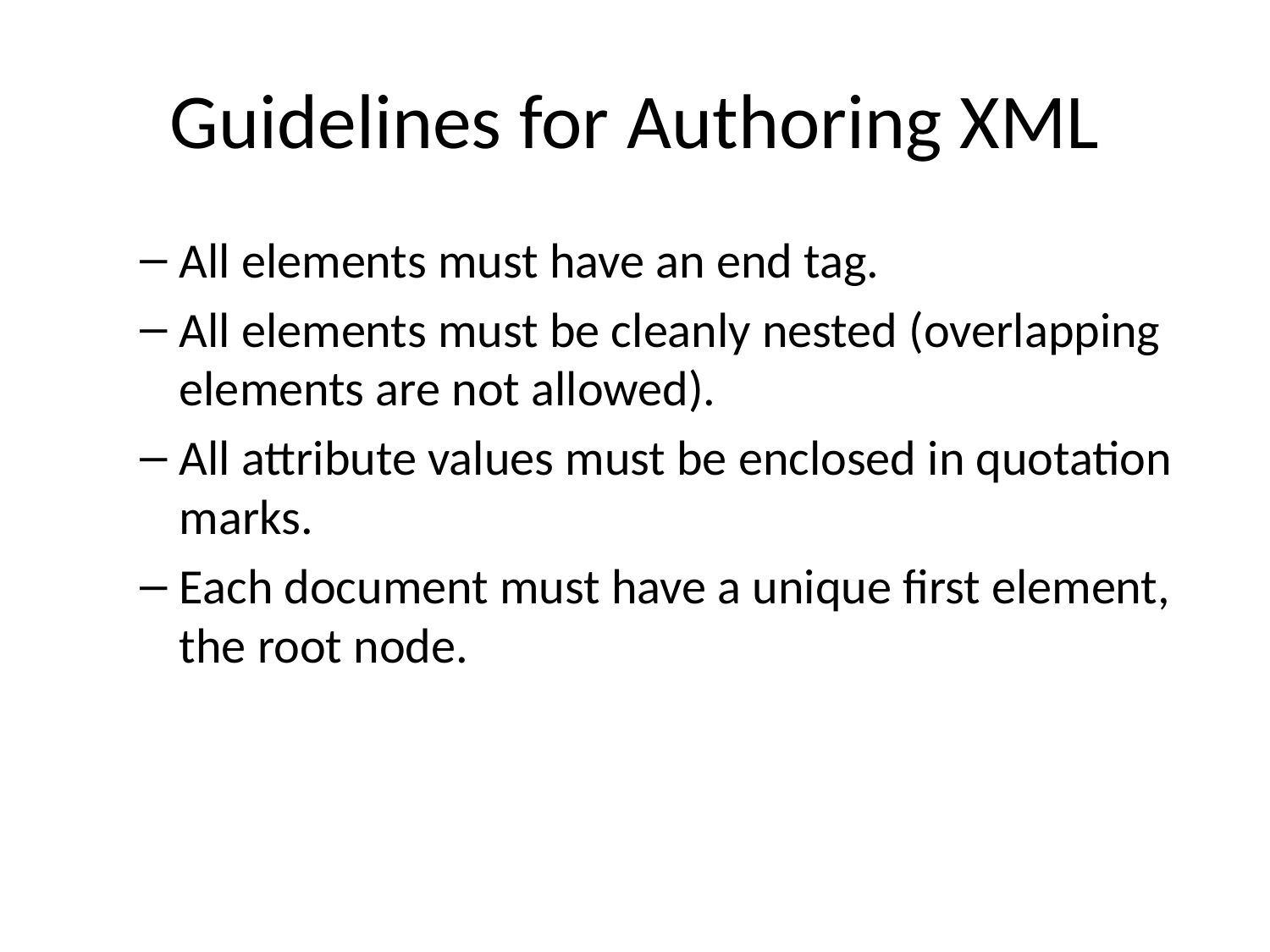

# Guidelines for Authoring XML
All elements must have an end tag.
All elements must be cleanly nested (overlapping elements are not allowed).
All attribute values must be enclosed in quotation marks.
Each document must have a unique first element, the root node.